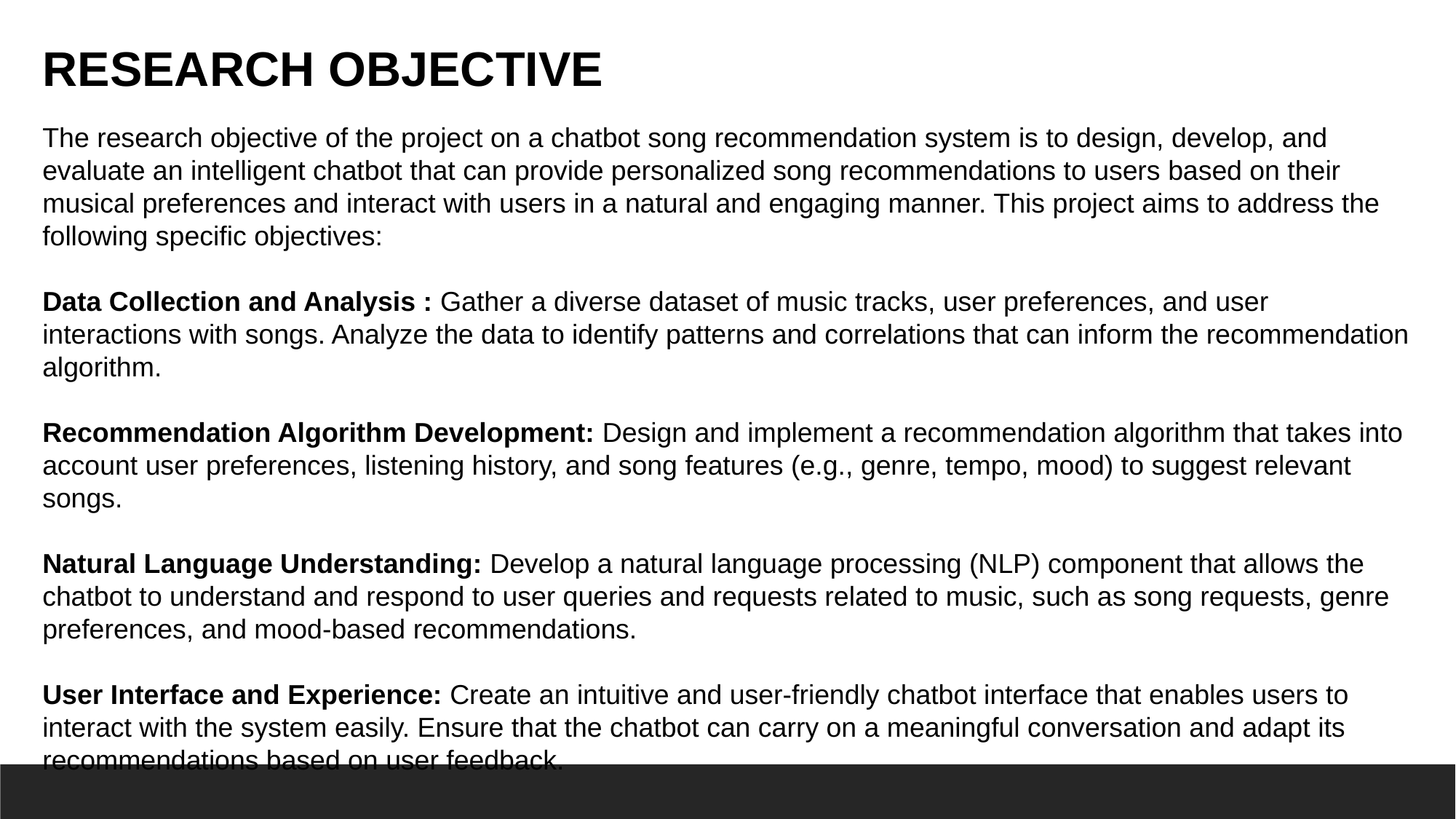

RESEARCH OBJECTIVE
The research objective of the project on a chatbot song recommendation system is to design, develop, and evaluate an intelligent chatbot that can provide personalized song recommendations to users based on their musical preferences and interact with users in a natural and engaging manner. This project aims to address the following specific objectives:

Data Collection and Analysis : Gather a diverse dataset of music tracks, user preferences, and user interactions with songs. Analyze the data to identify patterns and correlations that can inform the recommendation algorithm.

Recommendation Algorithm Development: Design and implement a recommendation algorithm that takes into account user preferences, listening history, and song features (e.g., genre, tempo, mood) to suggest relevant songs.

Natural Language Understanding: Develop a natural language processing (NLP) component that allows the chatbot to understand and respond to user queries and requests related to music, such as song requests, genre preferences, and mood-based recommendations.

User Interface and Experience: Create an intuitive and user-friendly chatbot interface that enables users to interact with the system easily. Ensure that the chatbot can carry on a meaningful conversation and adapt its recommendations based on user feedback.